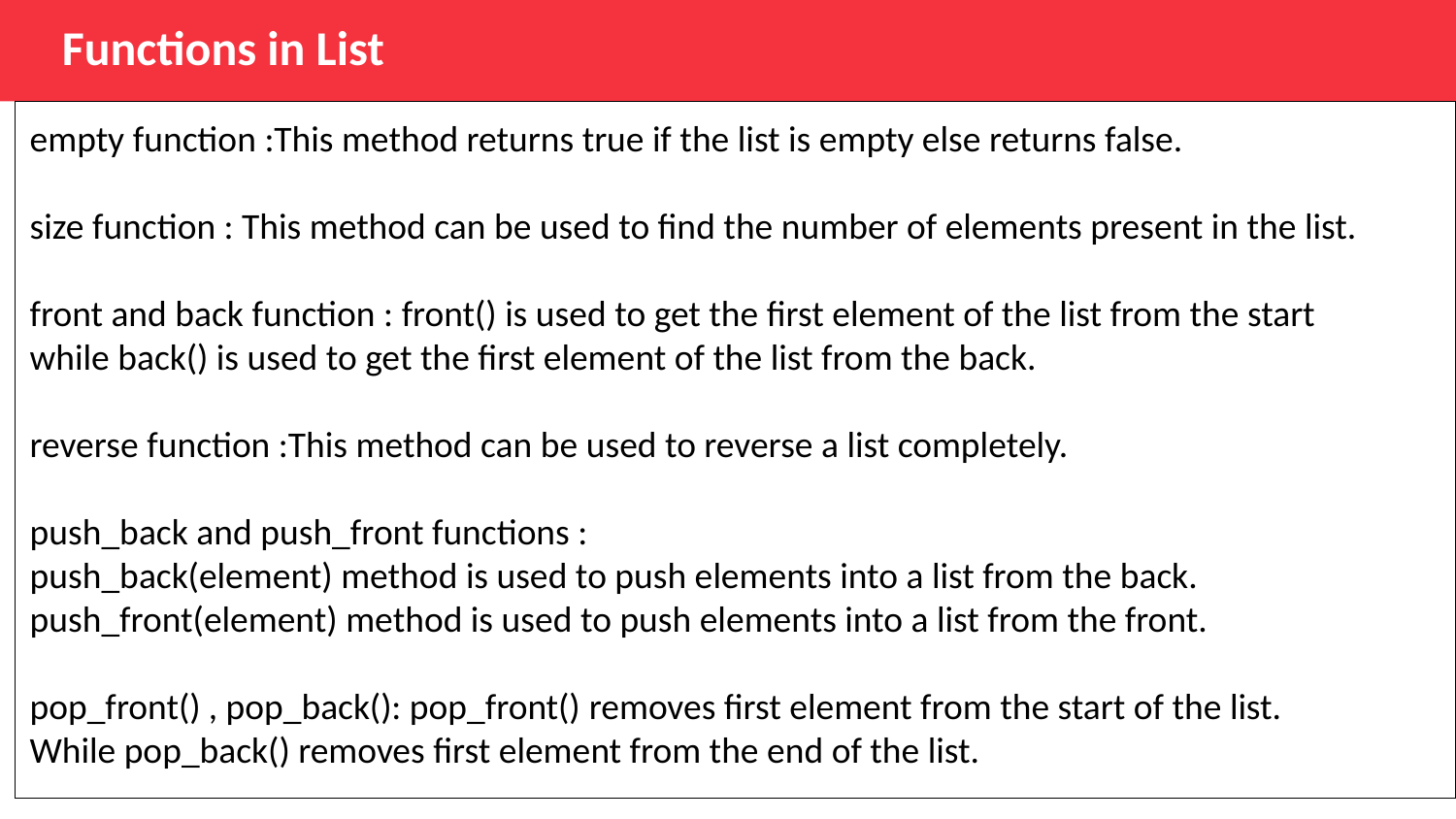

Functions in List
empty function :This method returns true if the list is empty else returns false.

size function : This method can be used to find the number of elements present in the list.

front and back function : front() is used to get the first element of the list from the start while back() is used to get the first element of the list from the back.

reverse function :This method can be used to reverse a list completely.

push_back and push_front functions :
push_back(element) method is used to push elements into a list from the back.
push_front(element) method is used to push elements into a list from the front.

pop_front() , pop_back(): pop_front() removes first element from the start of the list. While pop_back() removes first element from the end of the list.